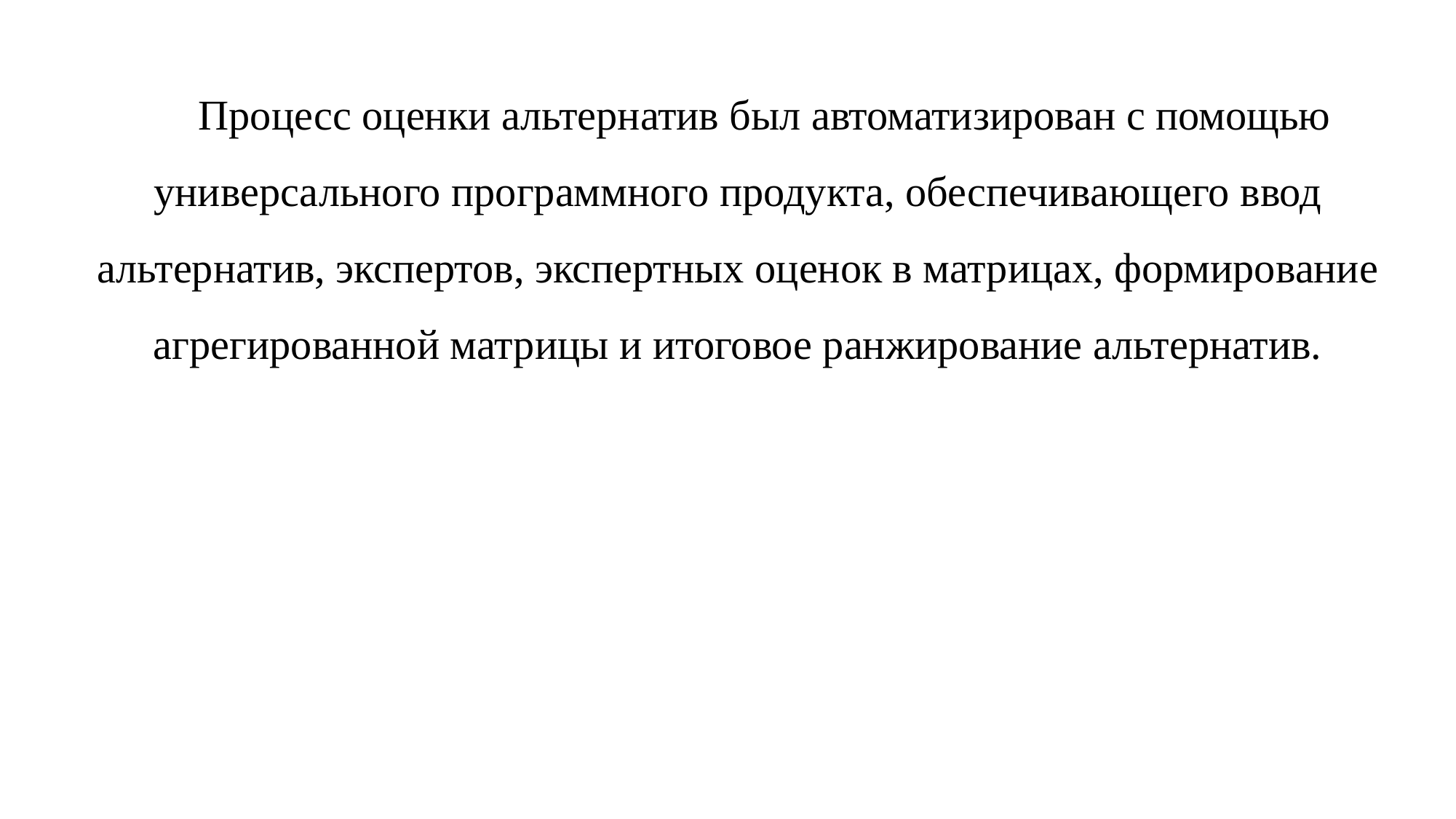

Процесс оценки альтернатив был автоматизирован с помощью универсального программного продукта, обеспечивающего ввод альтернатив, экспертов, экспертных оценок в матрицах, формирование агрегированной матрицы и итоговое ранжирование альтернатив.